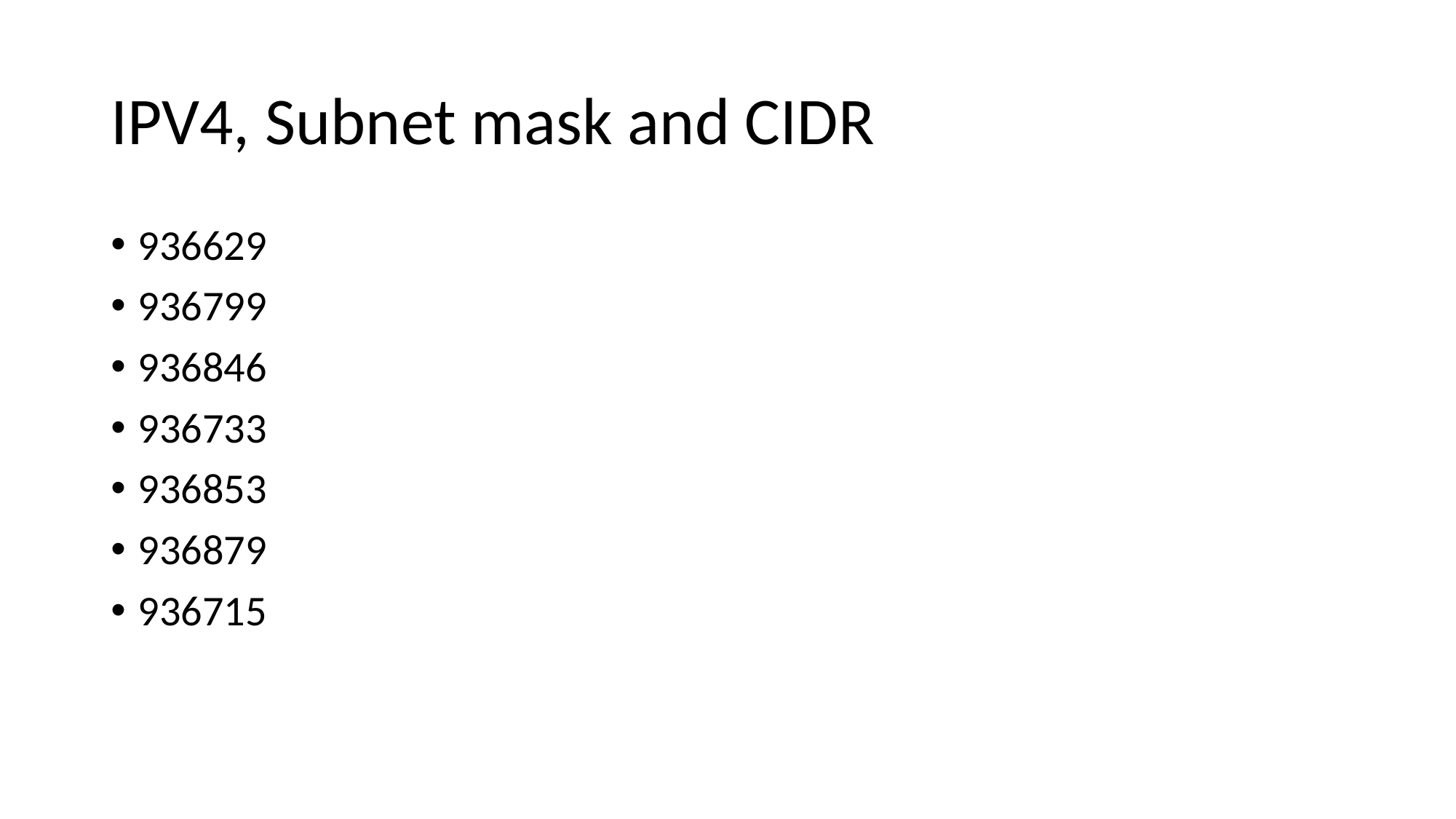

# IPV4, Subnet mask and CIDR
936629
936799
936846
936733
936853
936879
936715